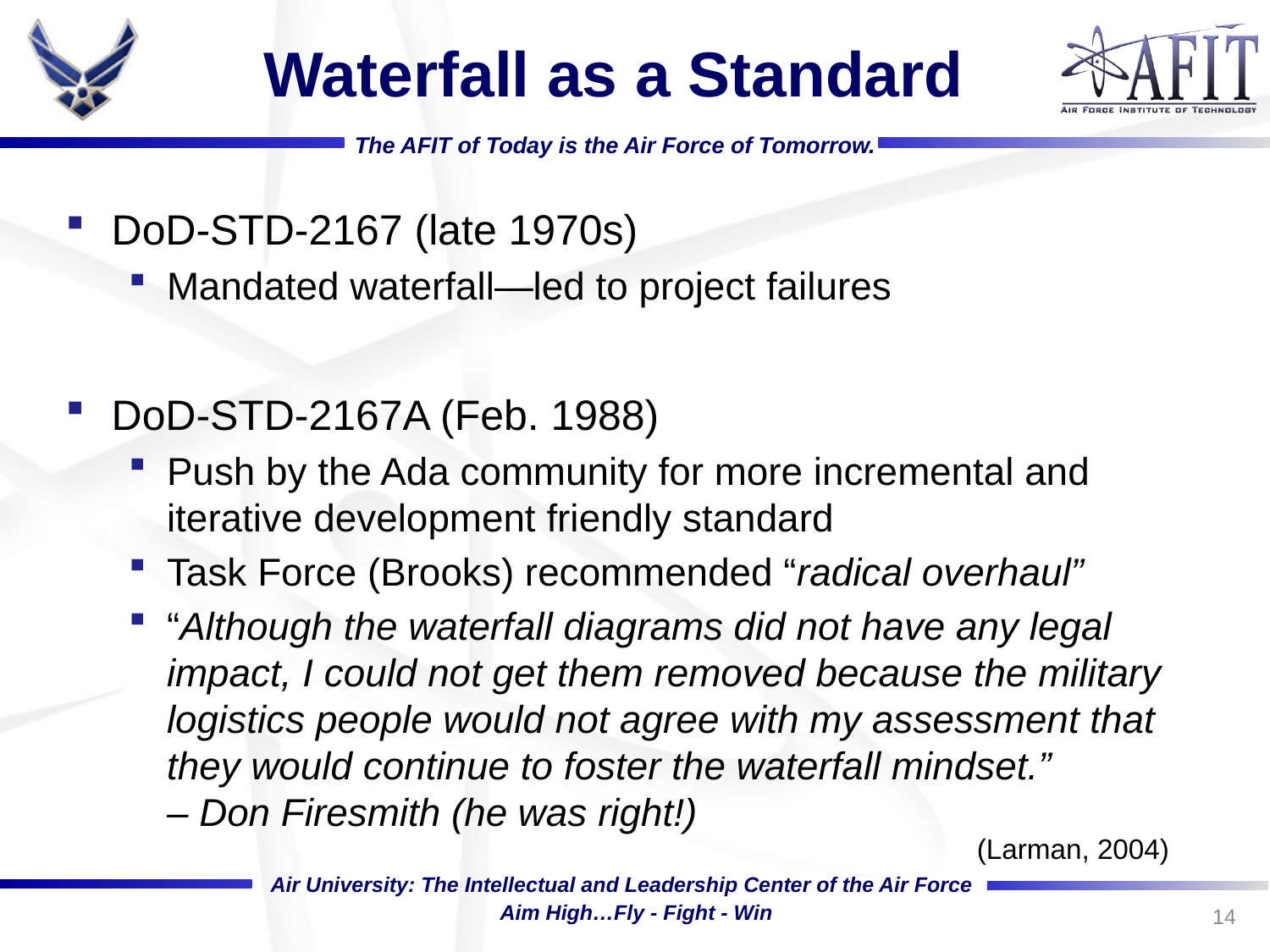

# Waterfall as a Standard
DoD-STD-2167 (late 1970s)
Mandated waterfall—led to project failures

DoD-STD-2167A (Feb. 1988)
Push by the Ada community for more incremental and iterative development friendly standard
Task Force (Brooks) recommended “radical overhaul”
“Although the waterfall diagrams did not have any legal impact, I could not get them removed because the military logistics people would not agree with my assessment that they would continue to foster the waterfall mindset.”
– Don Firesmith (he was right!)
(Larman, 2004)
14